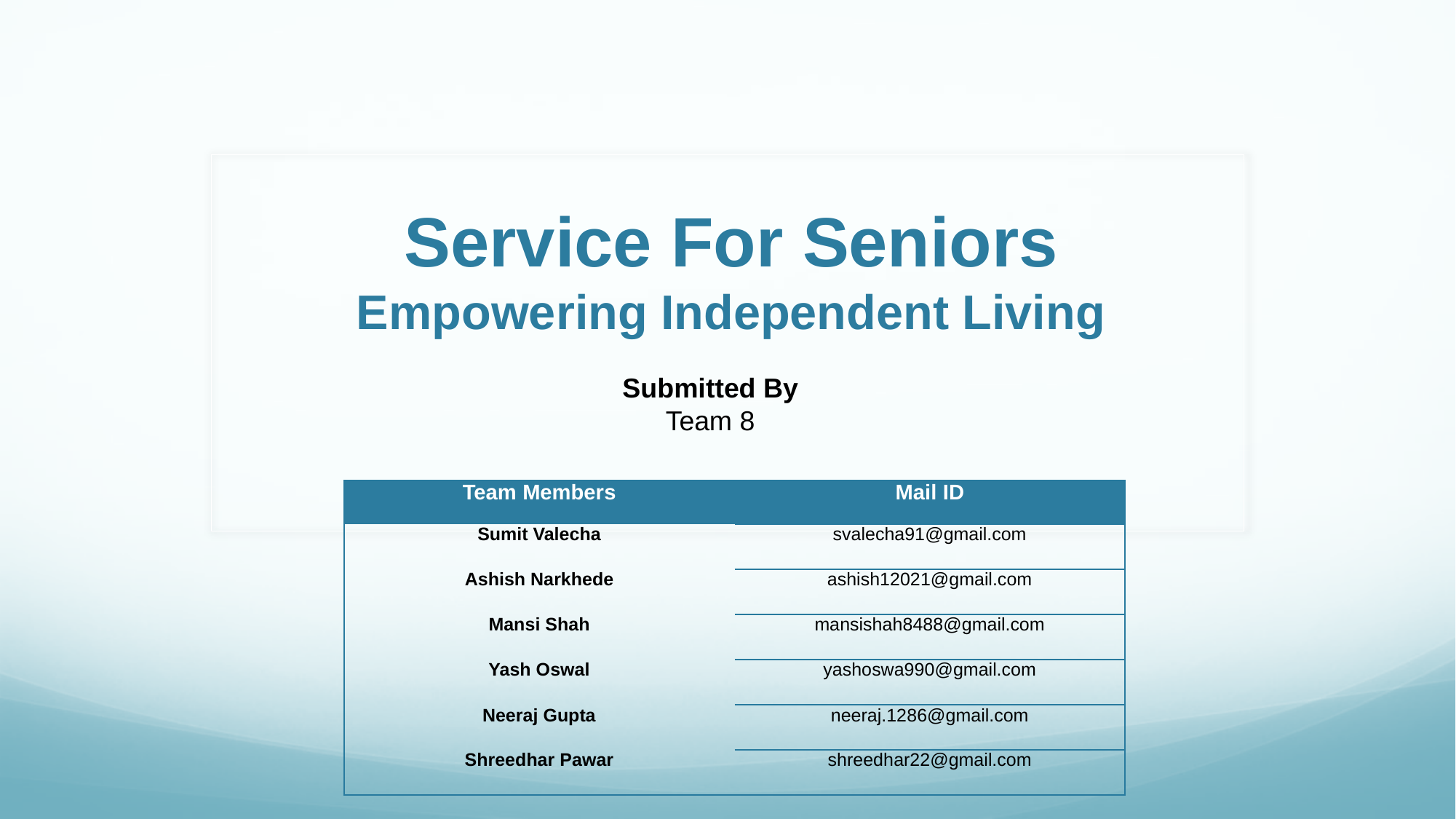

# Service For Seniors Empowering Independent Living
Submitted By
Team 8
| Team Members | Mail ID |
| --- | --- |
| Sumit Valecha | svalecha91@gmail.com |
| Ashish Narkhede | ashish12021@gmail.com |
| Mansi Shah | mansishah8488@gmail.com |
| Yash Oswal | yashoswa990@gmail.com |
| Neeraj Gupta | neeraj.1286@gmail.com |
| Shreedhar Pawar | shreedhar22@gmail.com |